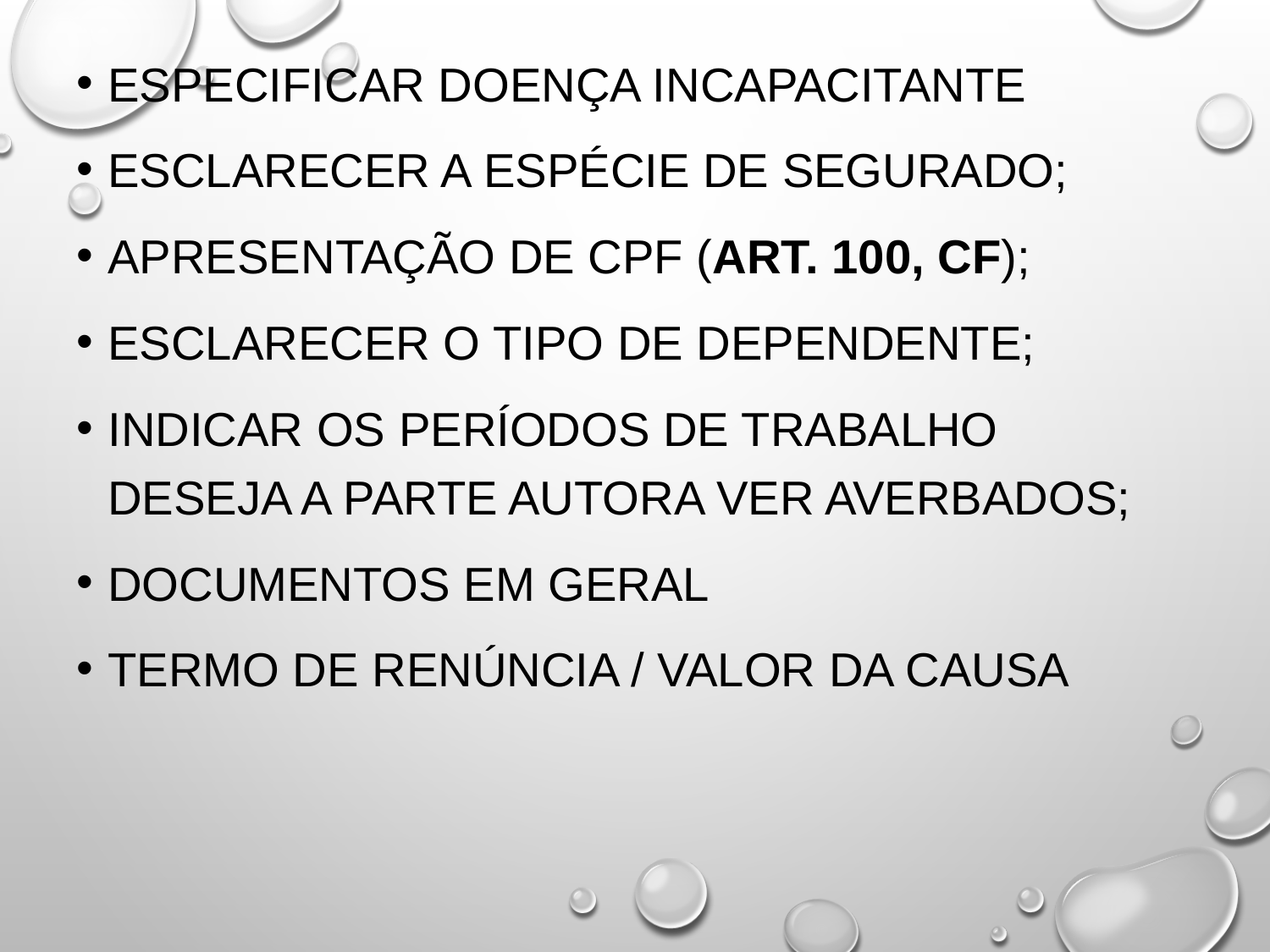

especificar doença incapacitante
esclarecer a espécie de segurado;
apresentação de CPF (art. 100, CF);
esclarecer o tipo de dependente;
indicar os períodos de trabalho deseja a parte autora ver averbados;
Documentos em geral
TERMO DE RENÚNCIA / VALOR DA CAUSA

#